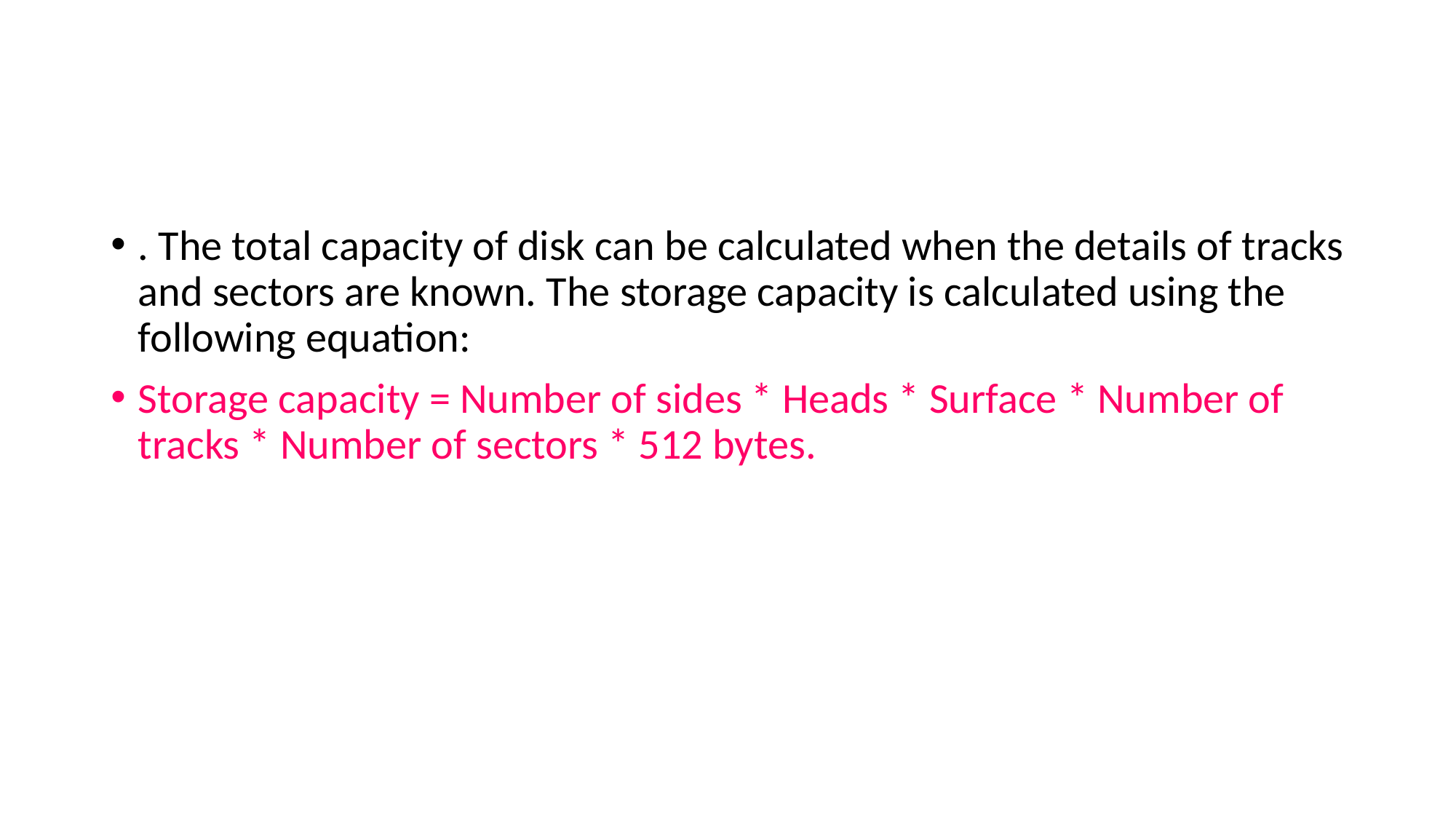

#
. The total capacity of disk can be calculated when the details of tracks and sectors are known. The storage capacity is calculated using the following equation:
Storage capacity = Number of sides * Heads * Surface * Number of tracks * Number of sectors * 512 bytes.